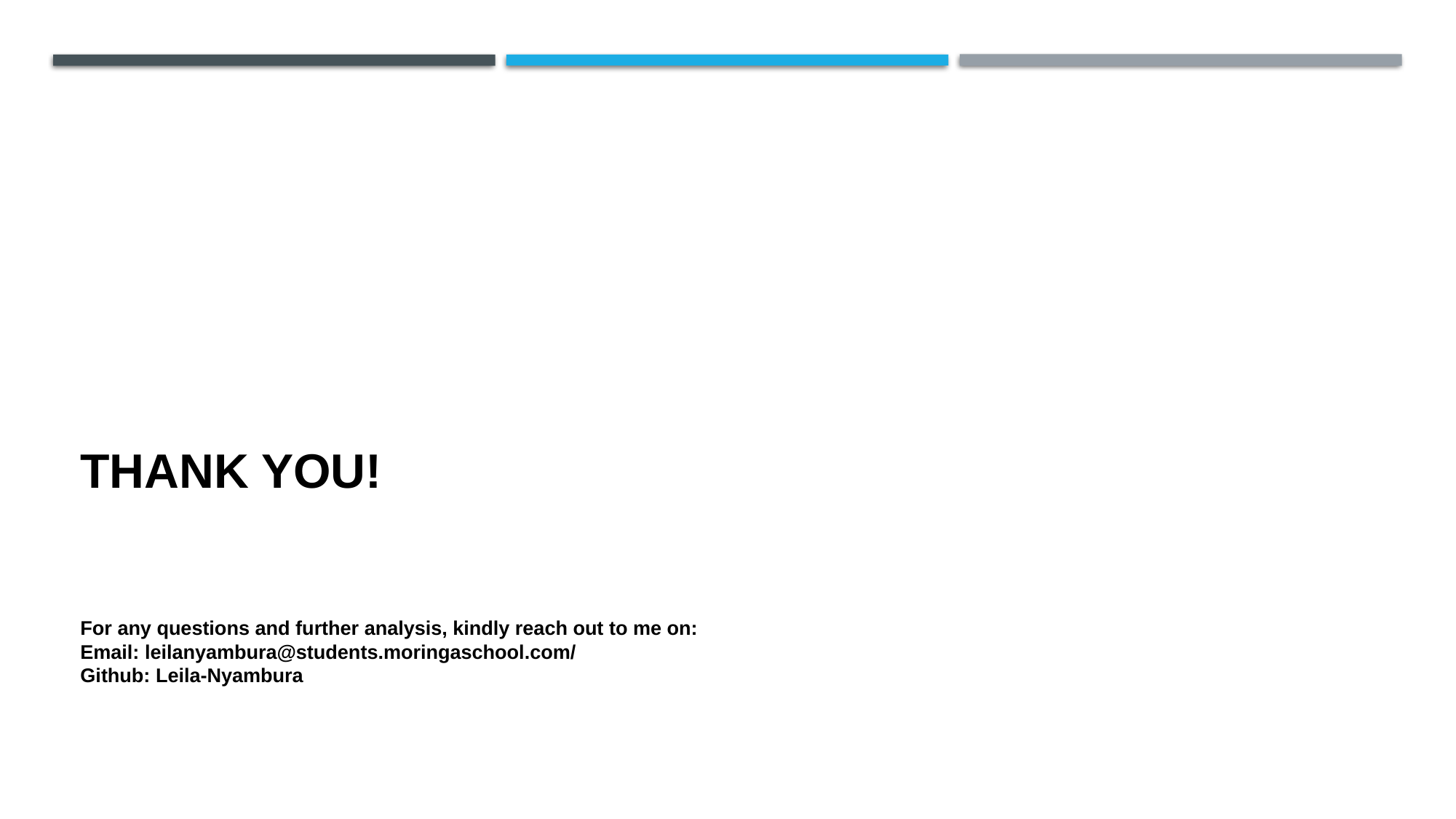

THANK YOU!
For any questions and further analysis, kindly reach out to me on:
Email: leilanyambura@students.moringaschool.com/
Github: Leila-Nyambura